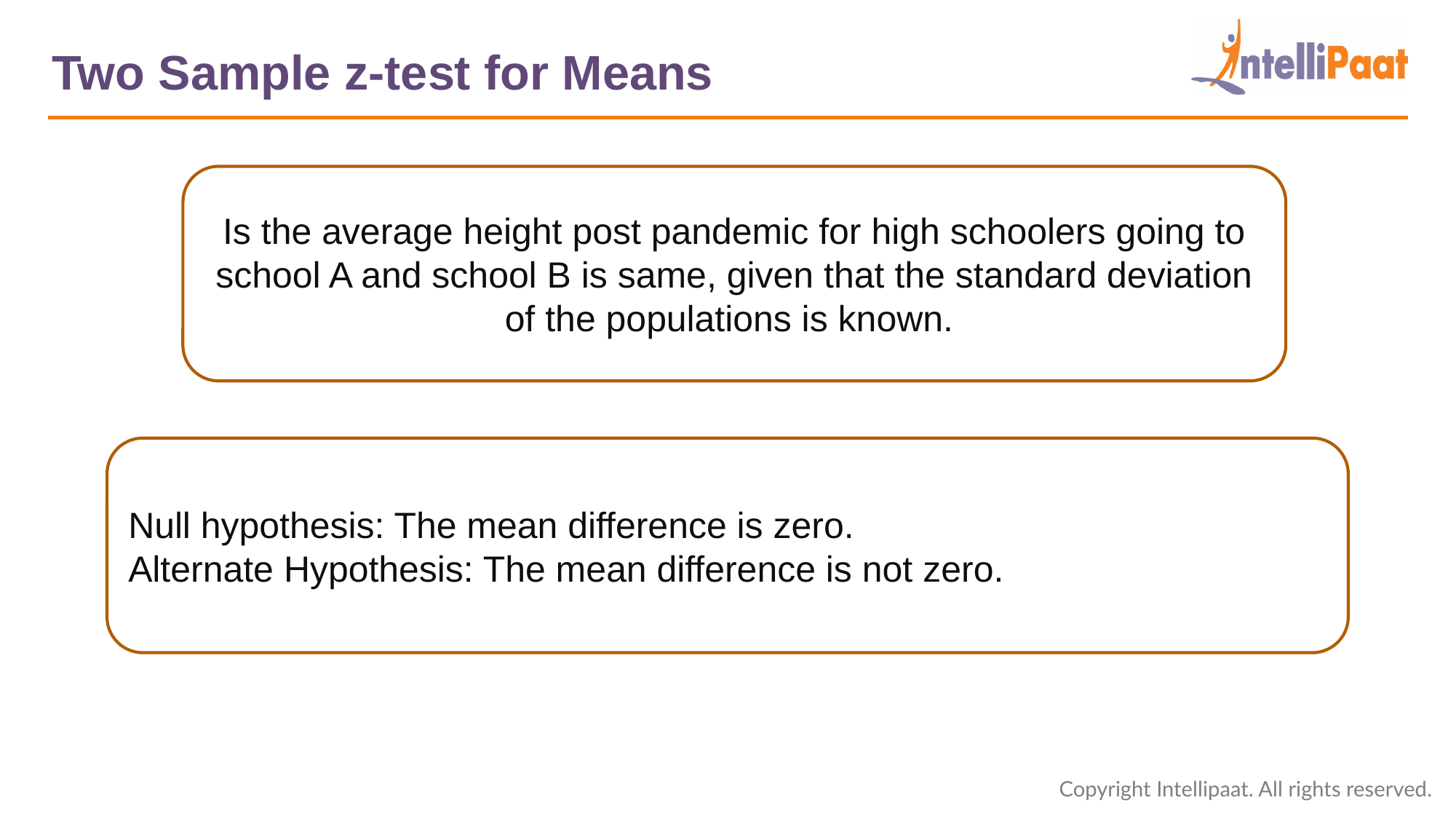

Two Sample z-test for Means
Is the average height post pandemic for high schoolers going to school A and school B is same, given that the standard deviation of the populations is known.
Null hypothesis: The mean difference is zero.
Alternate Hypothesis: The mean difference is not zero.